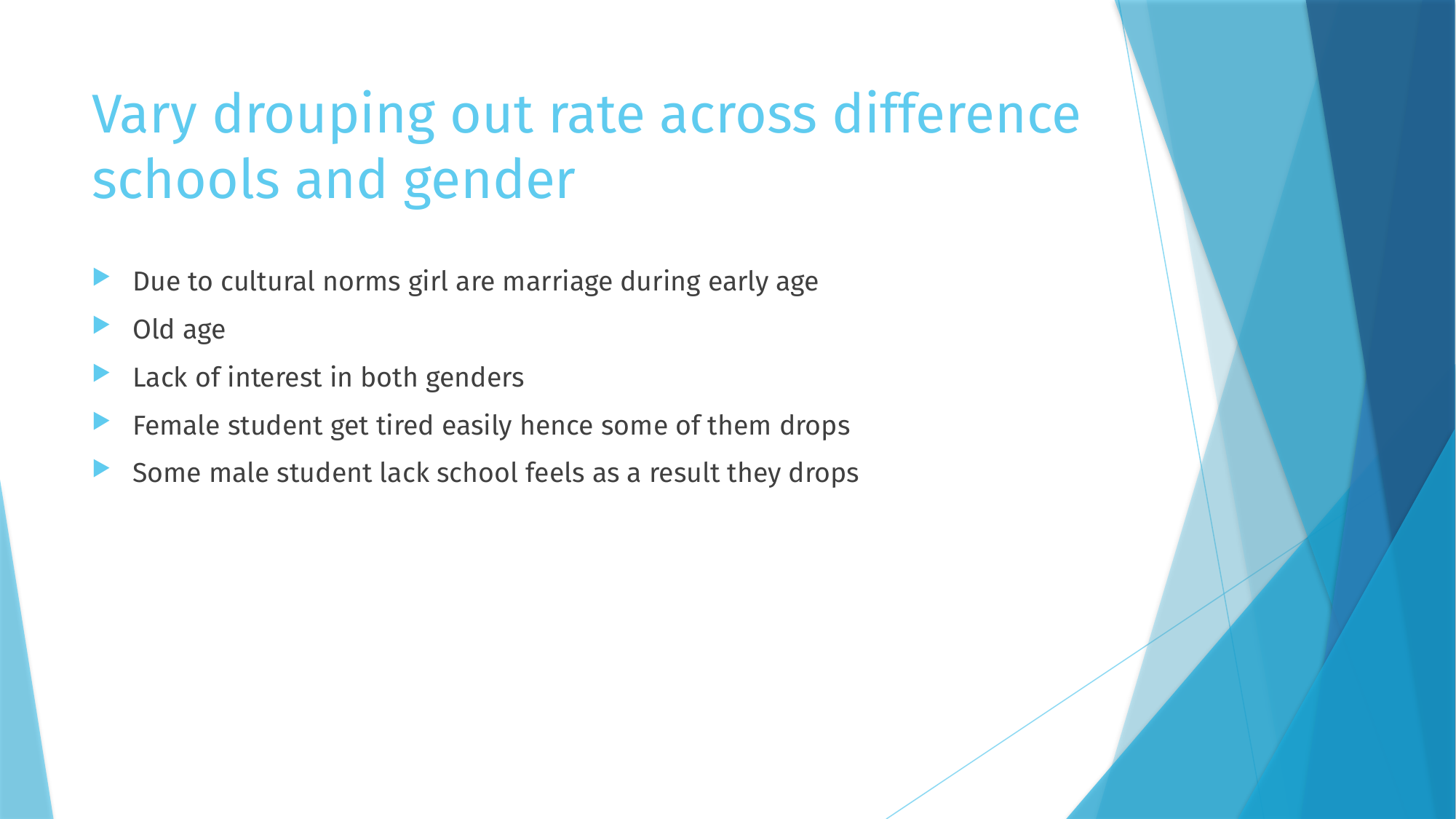

# Vary drouping out rate across difference schools and gender
Due to cultural norms girl are marriage during early age
Old age
Lack of interest in both genders
Female student get tired easily hence some of them drops
Some male student lack school feels as a result they drops